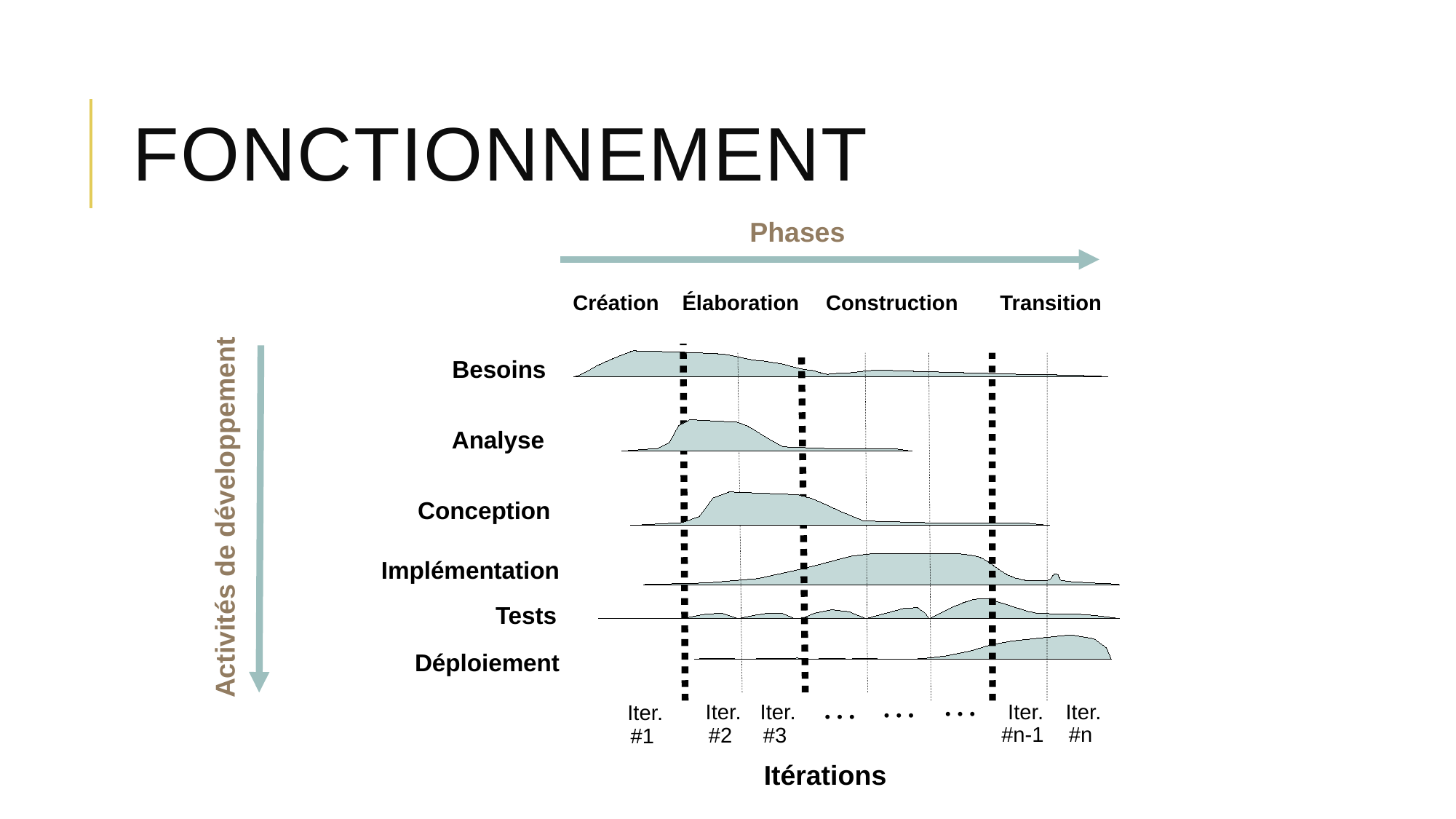

# Fonctionnement
Phases
Élaboration
Construction
Transition
Création

Besoins

Analyse
Activités de développement

Conception

Implémentation

Tests

Déploiement
…
…
…
 Iter.
#n-1
 Iter.
#n
 Iter.
#2
 Iter.
#3
 Iter.
#1
Itérations